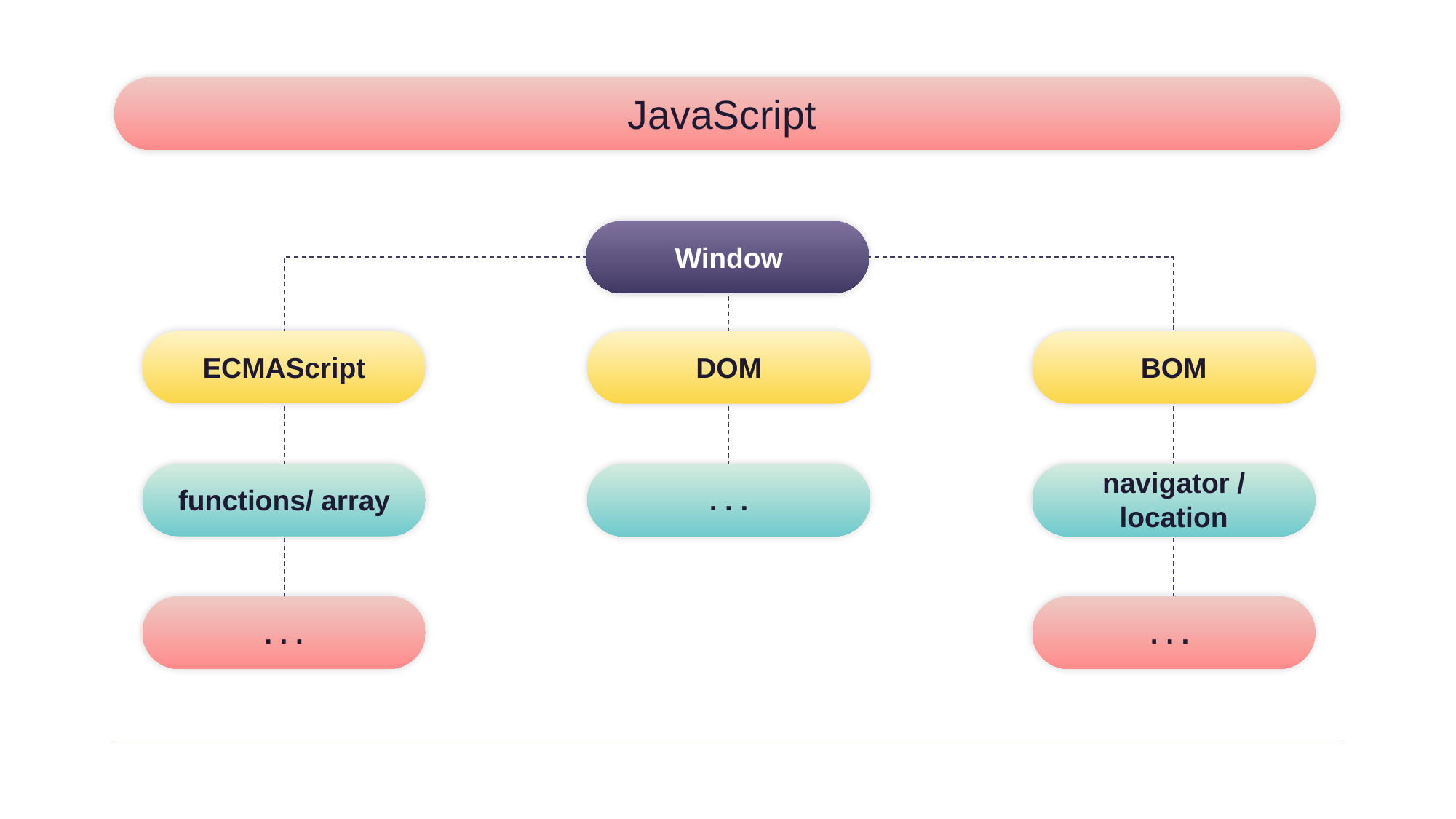

# JavaScript

Window

ECMAScript
DOM
BOM

functions/ array
. . .
navigator / location

. . .
. . .